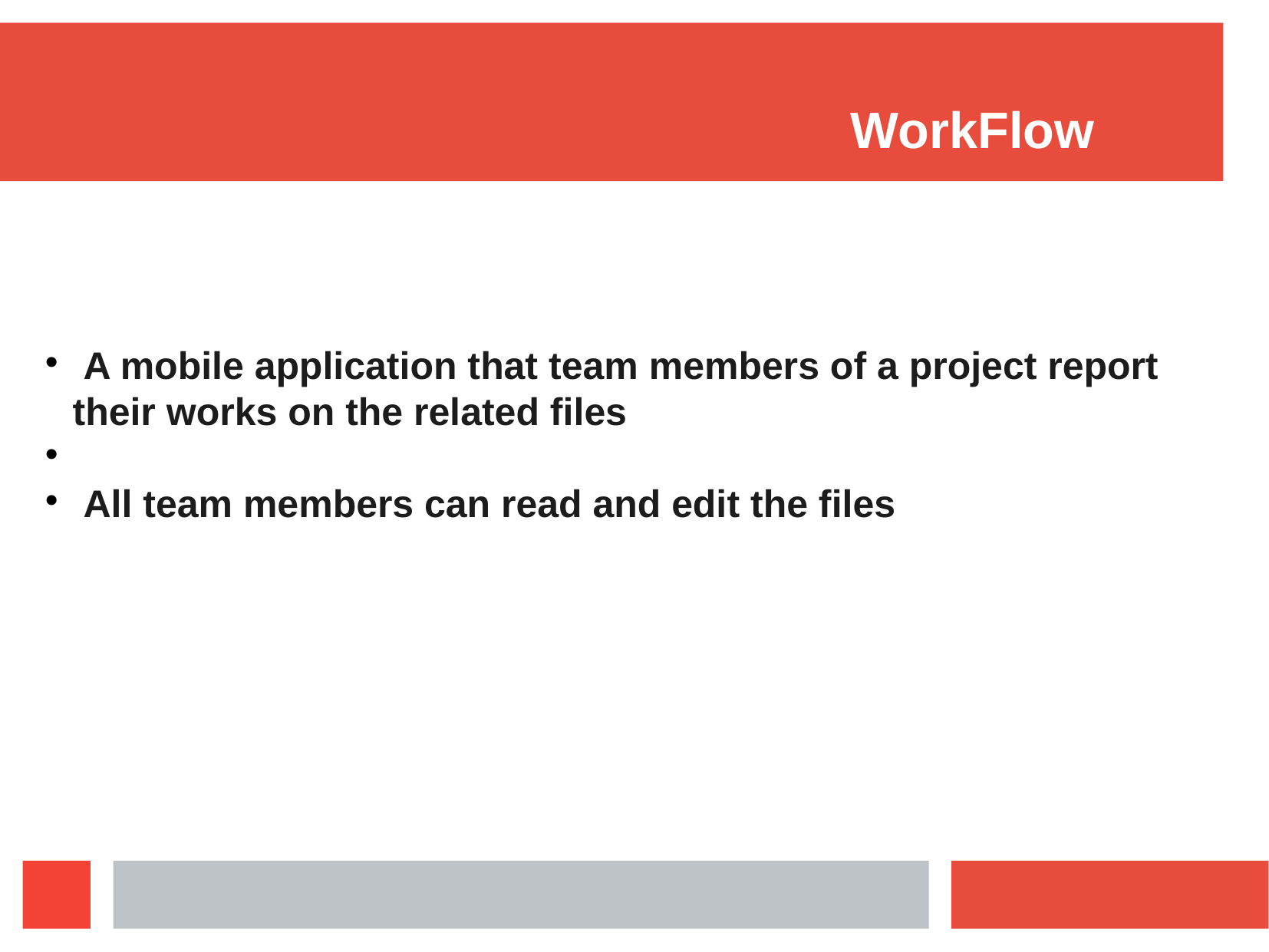

WorkFlow

 A mobile application that team members of a project report their works on the related files

 All team members can read and edit the files